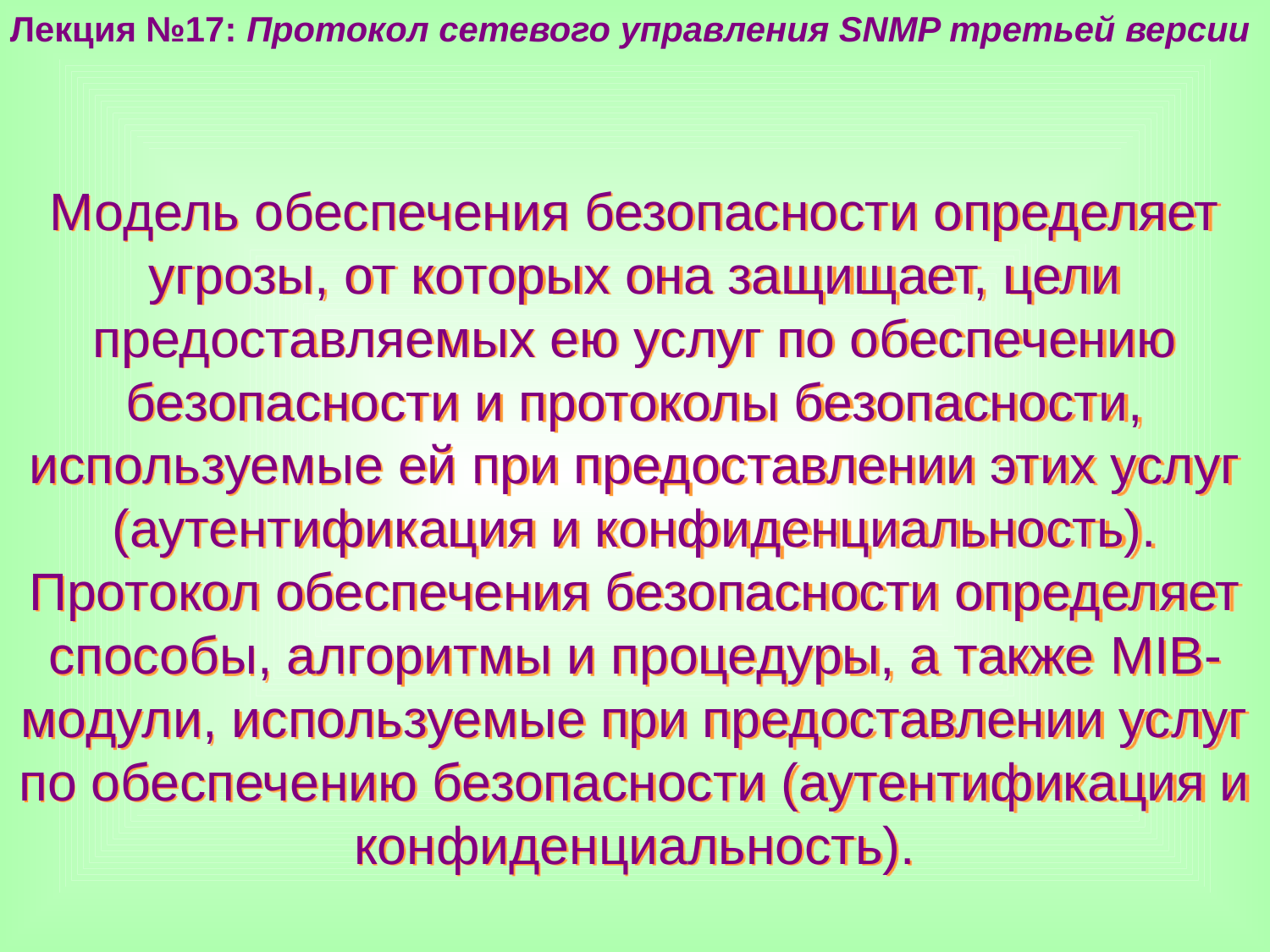

Лекция №17: Протокол сетевого управления SNMP третьей версии
Модель обеспечения безопасности определяет угрозы, от которых она защищает, цели предоставляемых ею услуг по обеспечению безопасности и протоколы безопасности, используемые ей при предоставлении этих услуг (аутентификация и конфиденциальность).
Протокол обеспечения безопасности определяет способы, алгоритмы и процедуры, а также MIB-модули, используемые при предоставлении услуг по обеспечению безопасности (аутентификация и конфиденциальность).